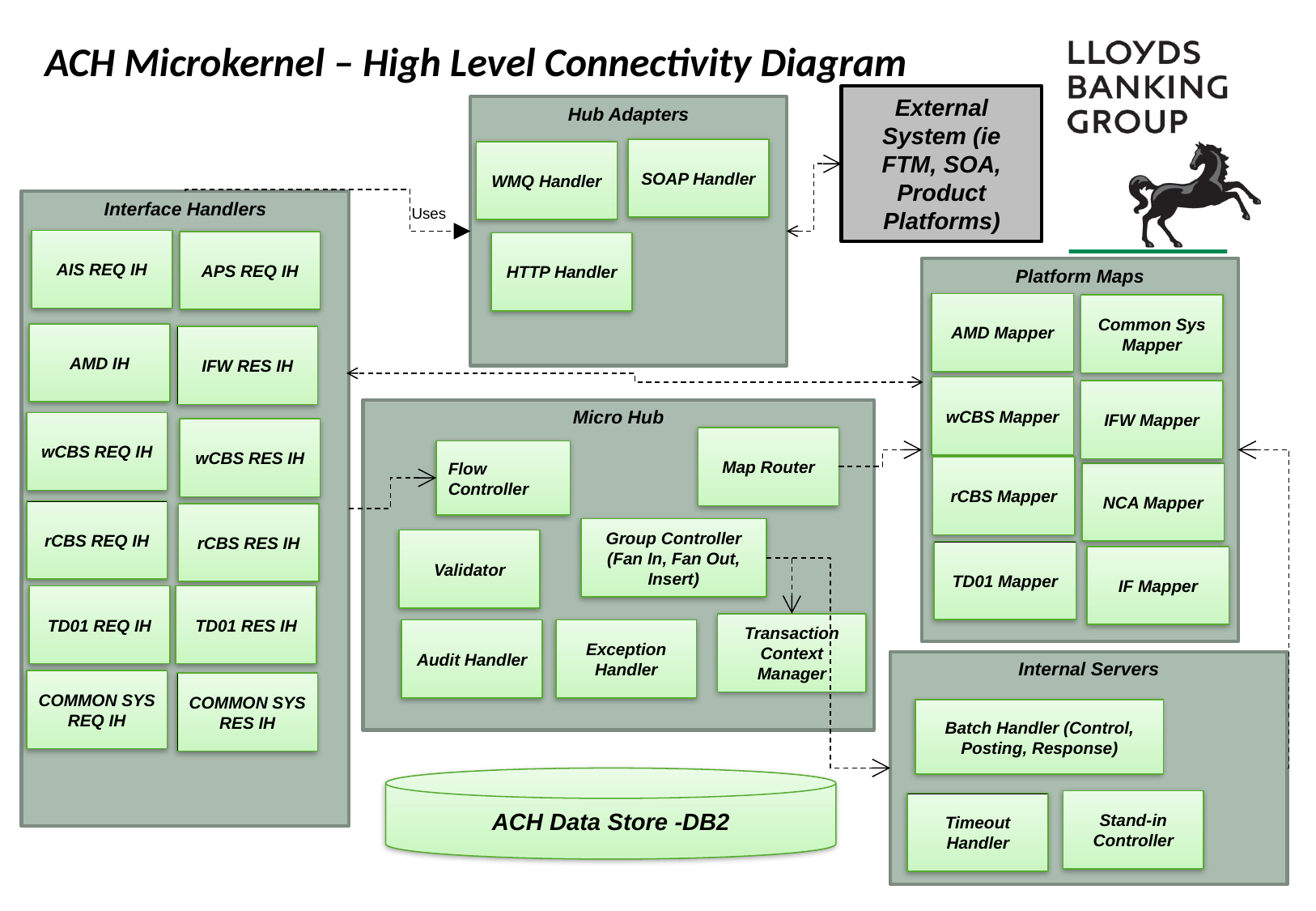

ACH Microkernel – High Level Connectivity Diagram
External System (ie FTM, SOA, Product Platforms)
Hub Adapters
SOAP Handler
WMQ Handler
Interface Handlers
Uses
AIS REQ IH
APS REQ IH
HTTP Handler
Platform Maps
AMD Mapper
Common Sys Mapper
AMD IH
IFW RES IH
wCBS Mapper
IFW Mapper
Micro Hub
wCBS REQ IH
wCBS RES IH
Map Router
Flow Controller
rCBS Mapper
NCA Mapper
rCBS REQ IH
rCBS RES IH
Group Controller
(Fan In, Fan Out, Insert)
Validator
TD01 Mapper
IF Mapper
TD01 REQ IH
TD01 RES IH
Transaction Context Manager
Audit Handler
Exception Handler
Internal Servers
COMMON SYS REQ IH
COMMON SYS RES IH
Batch Handler (Control, Posting, Response)
ACH Data Store -DB2
Stand-in Controller
Timeout Handler